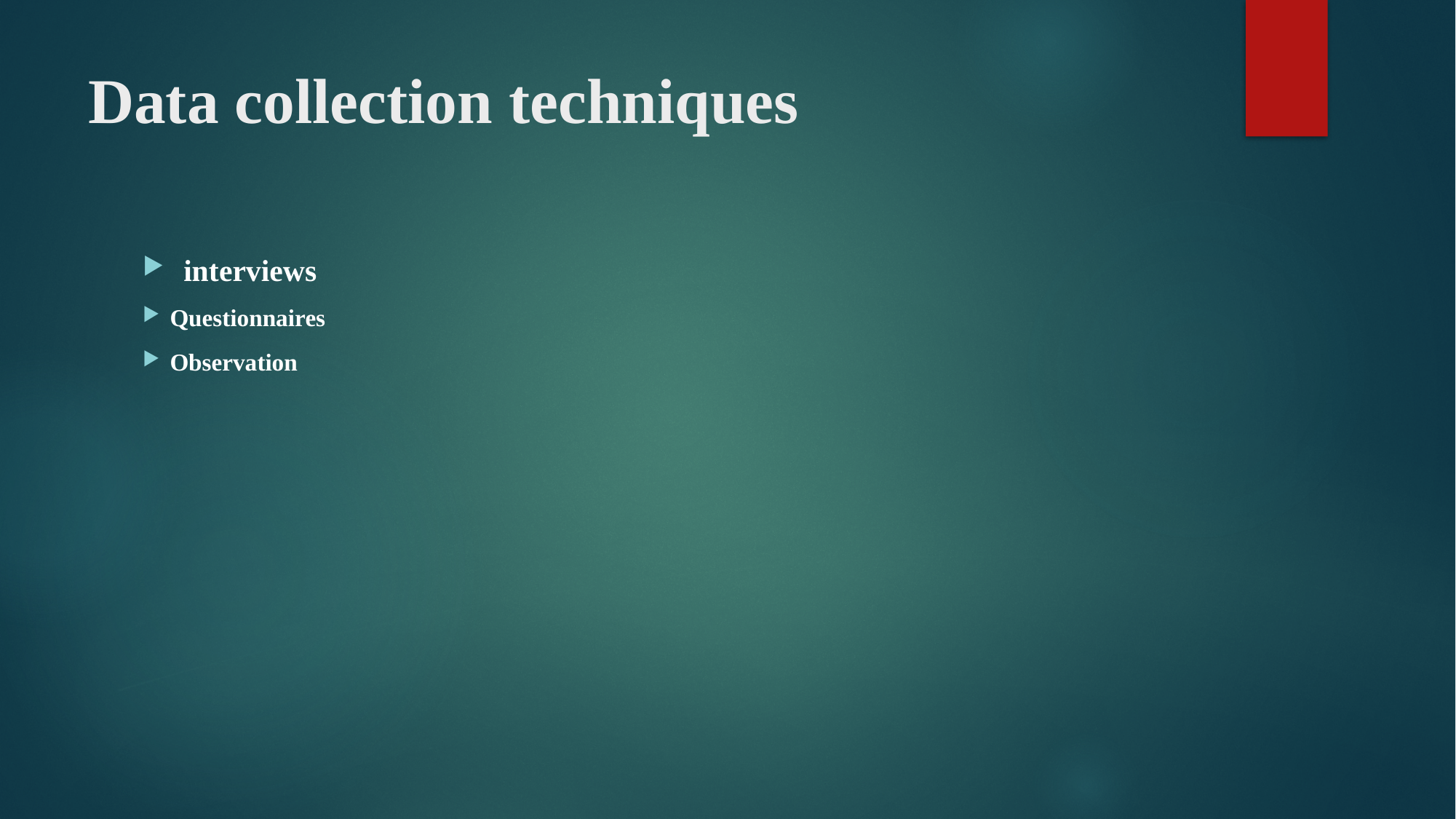

# Data collection techniques
interviews
Questionnaires
Observation